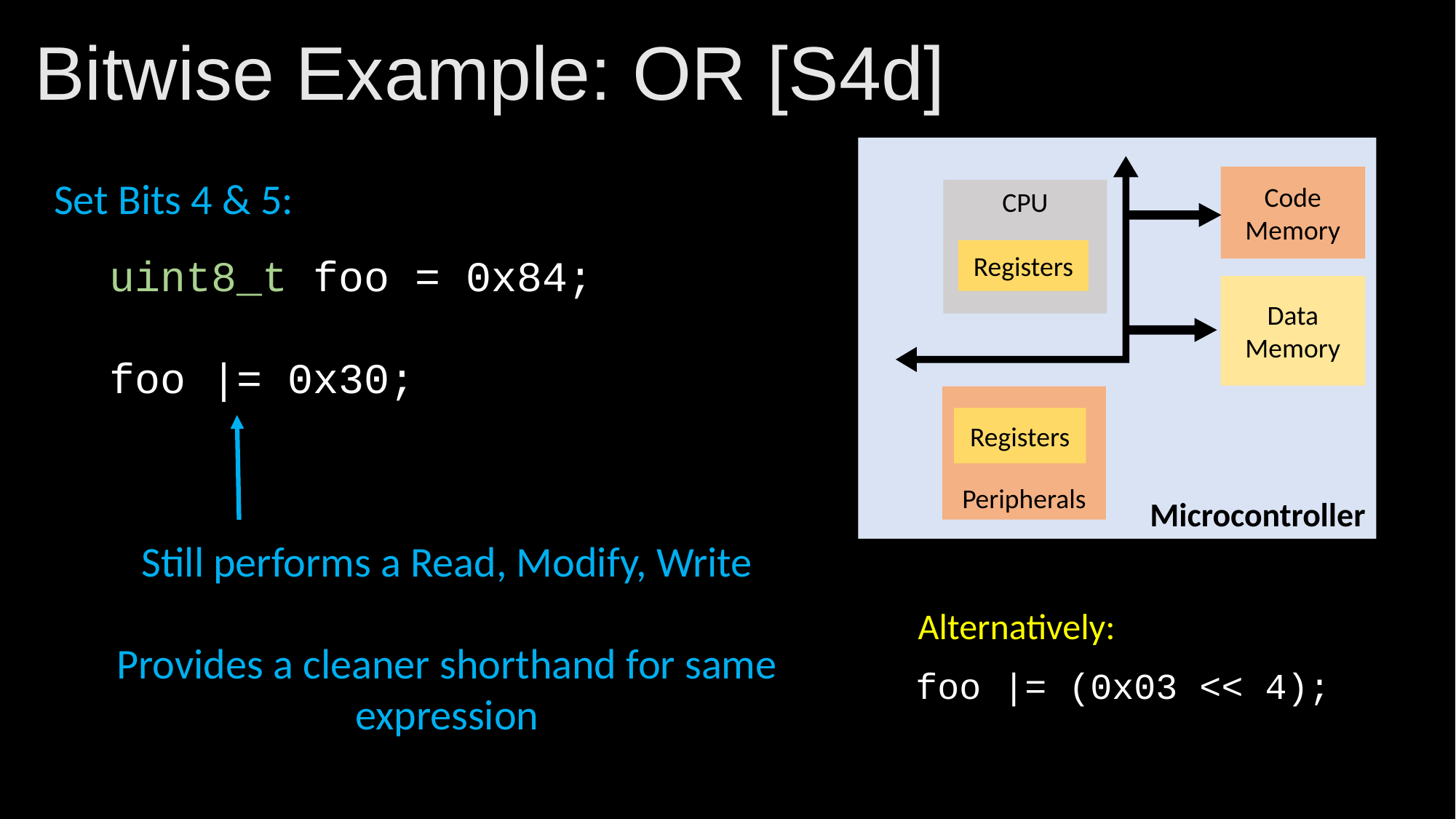

# Bitwise Example: OR [S4d]
Microcontroller

Code Memory

CPU
Registers
Data Memory

Peripherals
Registers
Set Bits 4 & 5:
uint8_t foo = 0x84;

foo |= 0x30;
Still performs a Read, Modify, Write

Provides a cleaner shorthand for same expression
Alternatively:
foo |= (0x03 << 4);